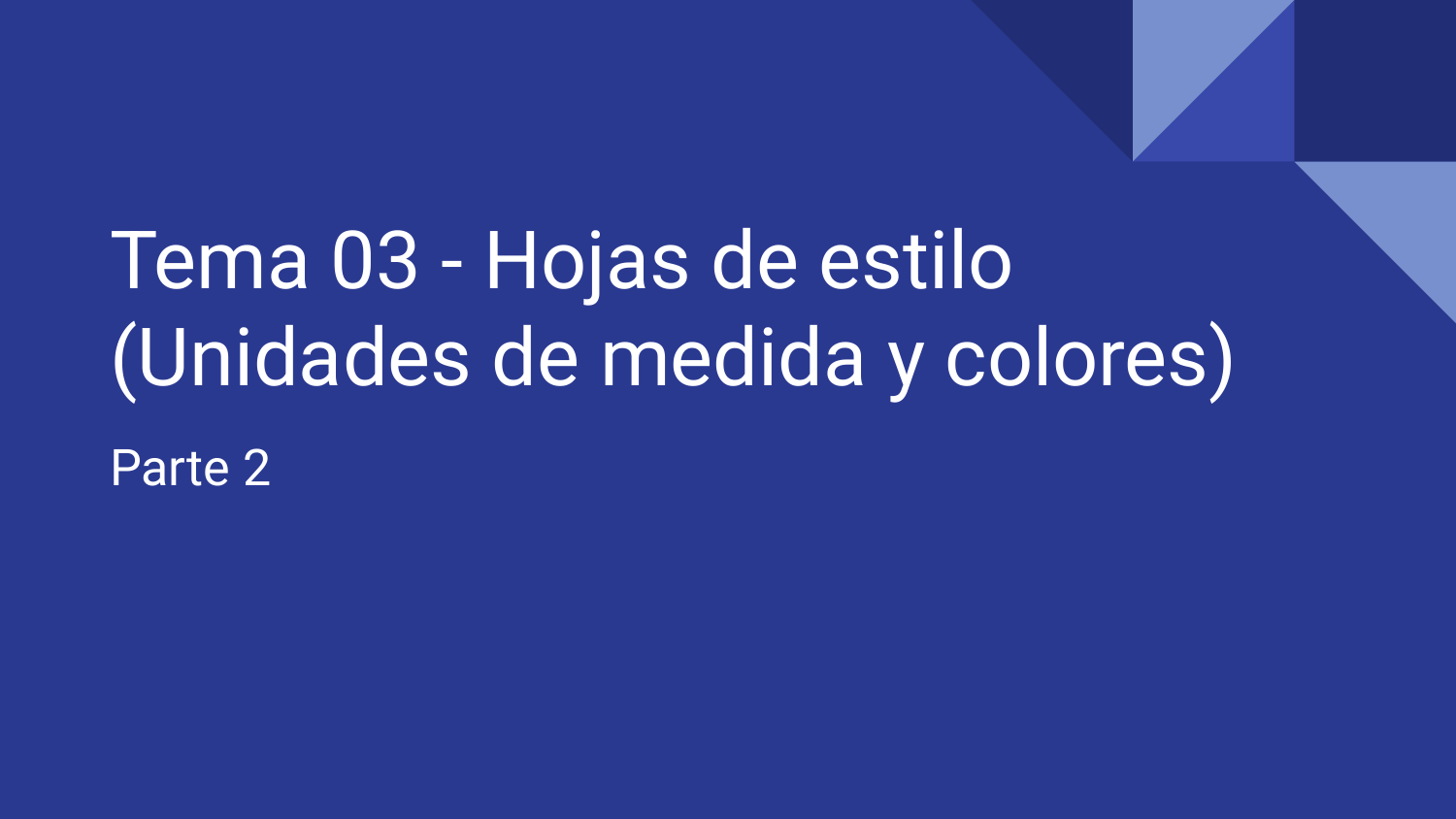

# Tema 03 - Hojas de estilo (Unidades de medida y colores)
Parte 2